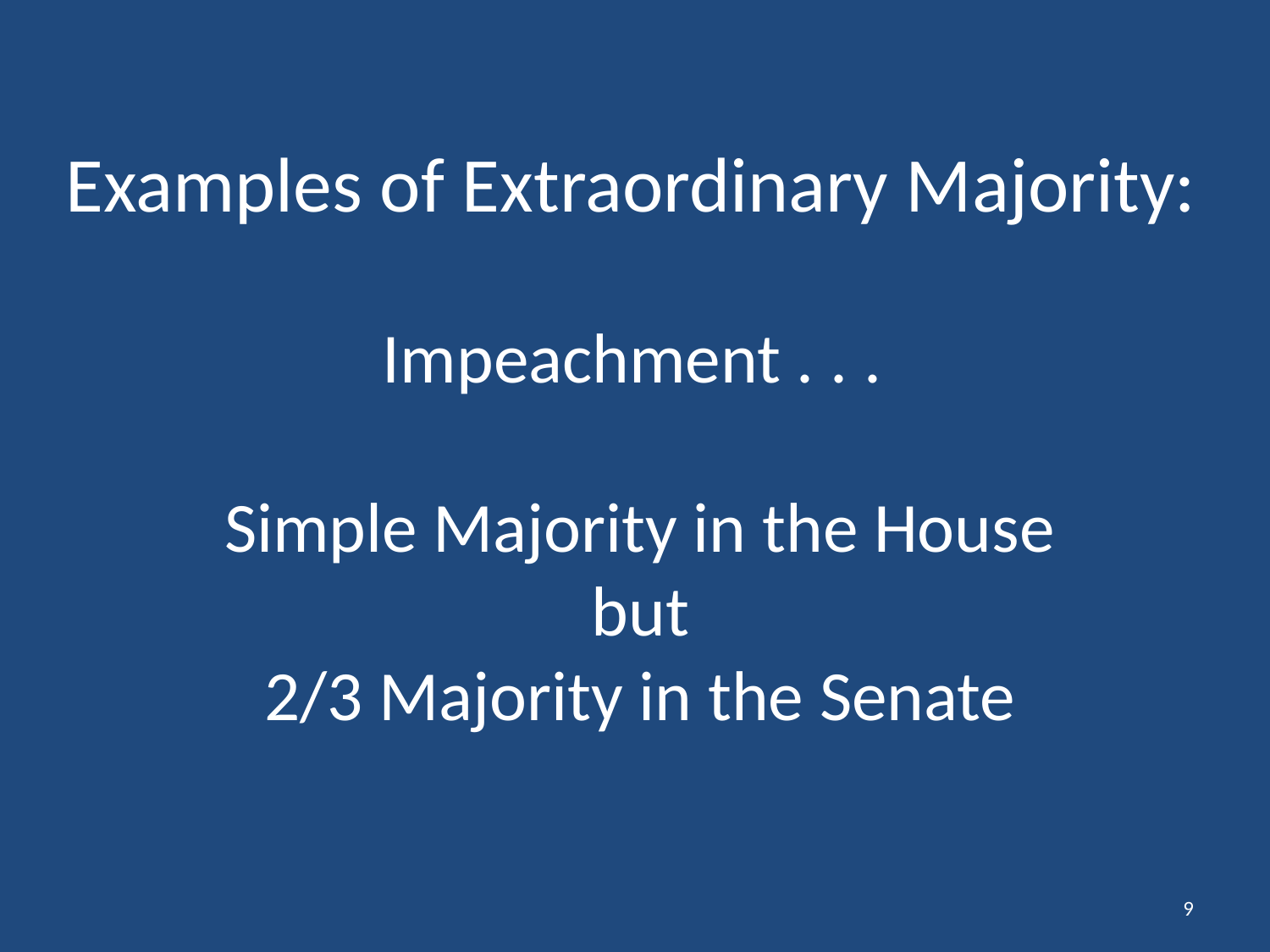

# Examples of Extraordinary Majority: Impeachment . . . Simple Majority in the House but 2/3 Majority in the Senate
9